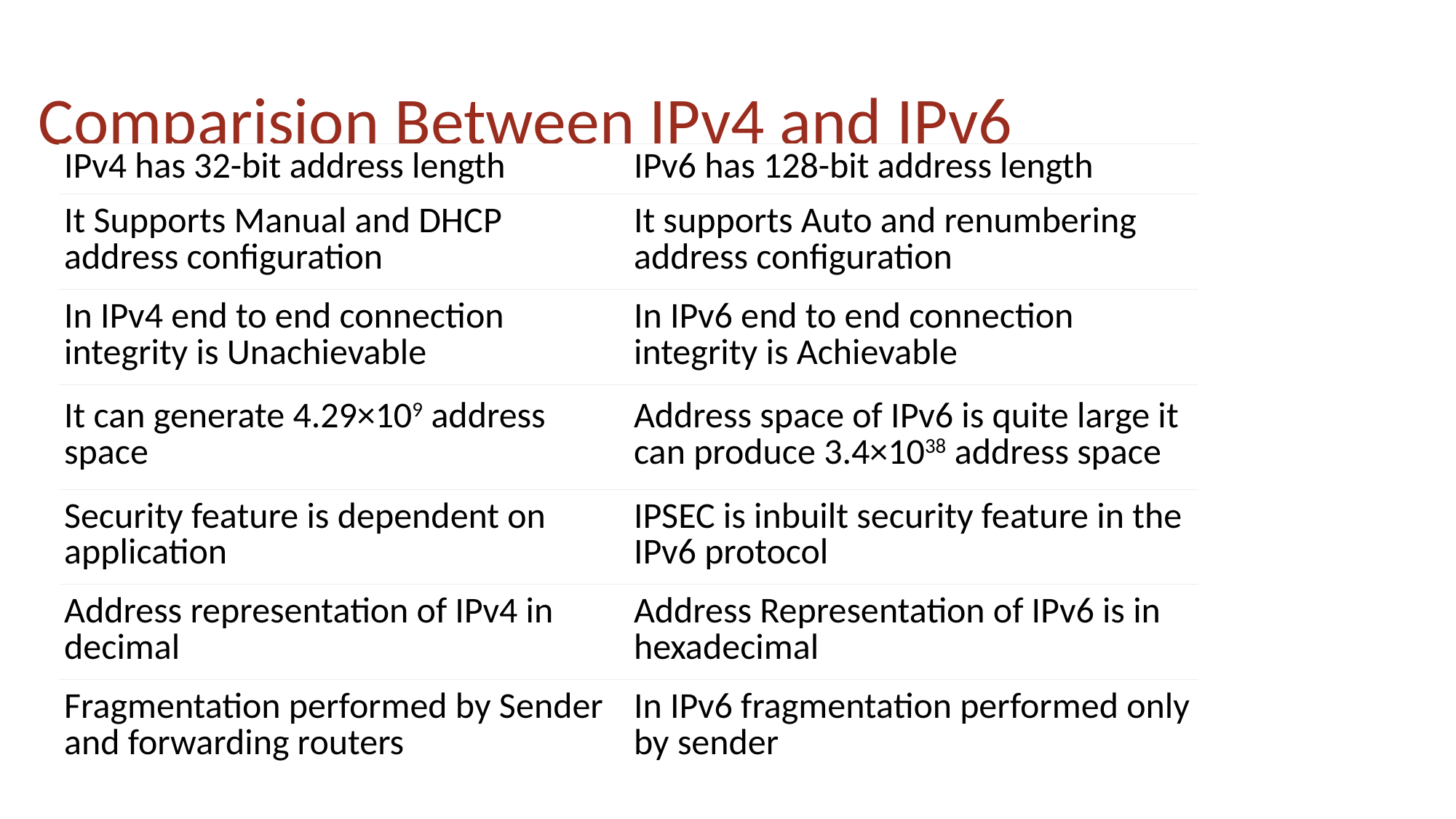

# Comparision Between IPv4 and IPv6
| IPv4 has 32-bit address length | IPv6 has 128-bit address length |
| --- | --- |
| It Supports Manual and DHCP address configuration | It supports Auto and renumbering address configuration |
| In IPv4 end to end connection integrity is Unachievable | In IPv6 end to end connection integrity is Achievable |
| It can generate 4.29×109 address space | Address space of IPv6 is quite large it can produce 3.4×1038 address space |
| Security feature is dependent on application | IPSEC is inbuilt security feature in the IPv6 protocol |
| Address representation of IPv4 in decimal | Address Representation of IPv6 is in hexadecimal |
| Fragmentation performed by Sender and forwarding routers | In IPv6 fragmentation performed only by sender |